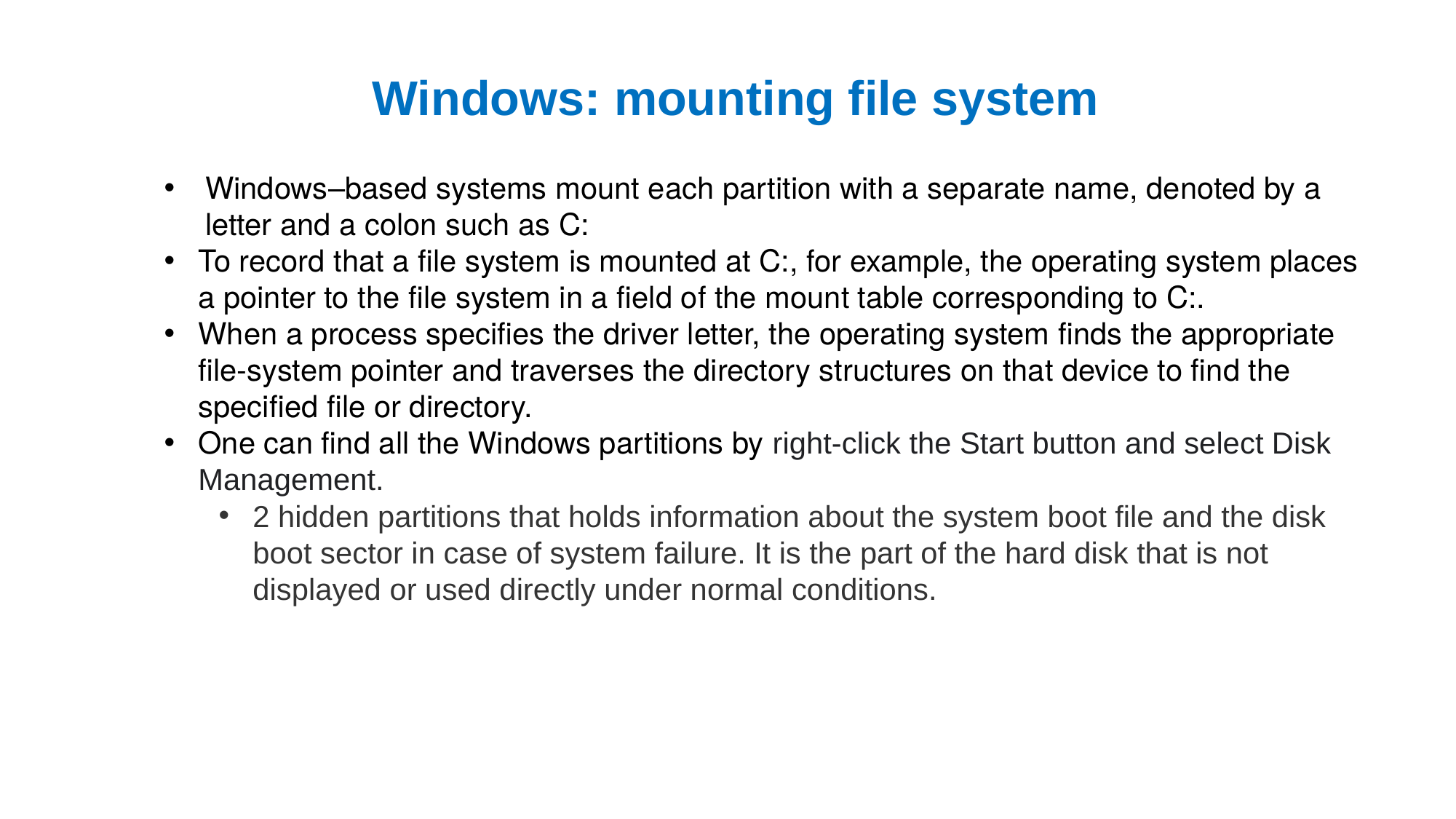

# Windows: mounting file system

Windows–based systems mount each partition with a separate name, denoted by a letter and a colon such as C:
To record that a file system is mounted at C:, for example, the operating system places a pointer to the file system in a field of the mount table corresponding to C:.
When a process specifies the driver letter, the operating system finds the appropriate file-system pointer and traverses the directory structures on that device to find the specified file or directory.
One can find all the Windows partitions by right-click the Start button and select Disk Management.
2 hidden partitions that holds information about the system boot file and the disk boot sector in case of system failure. It is the part of the hard disk that is not displayed or used directly under normal conditions.